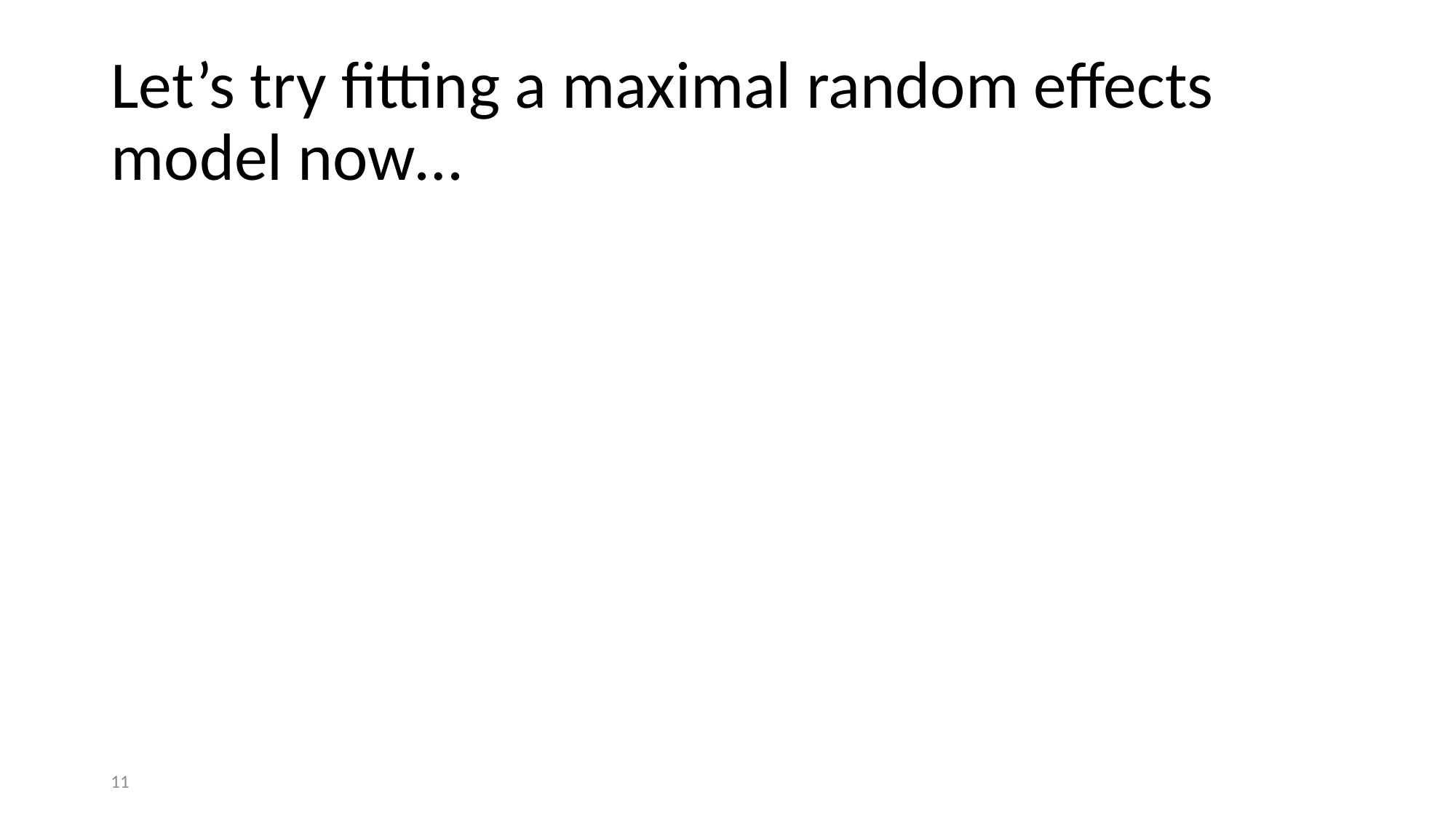

# Let’s try fitting a maximal random effects model now…

11